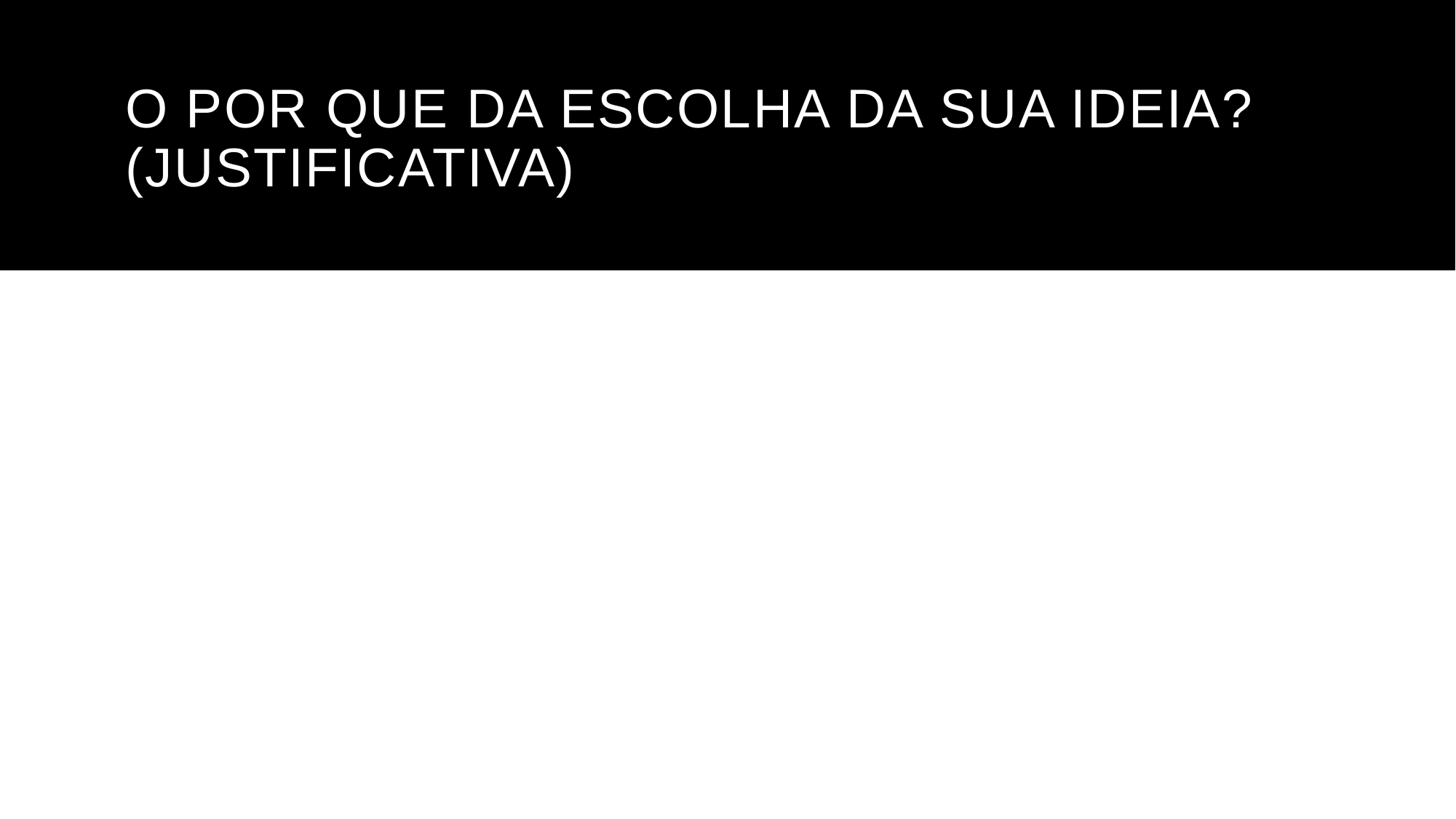

# O por que da escolha da sua ideia? (justificativa)